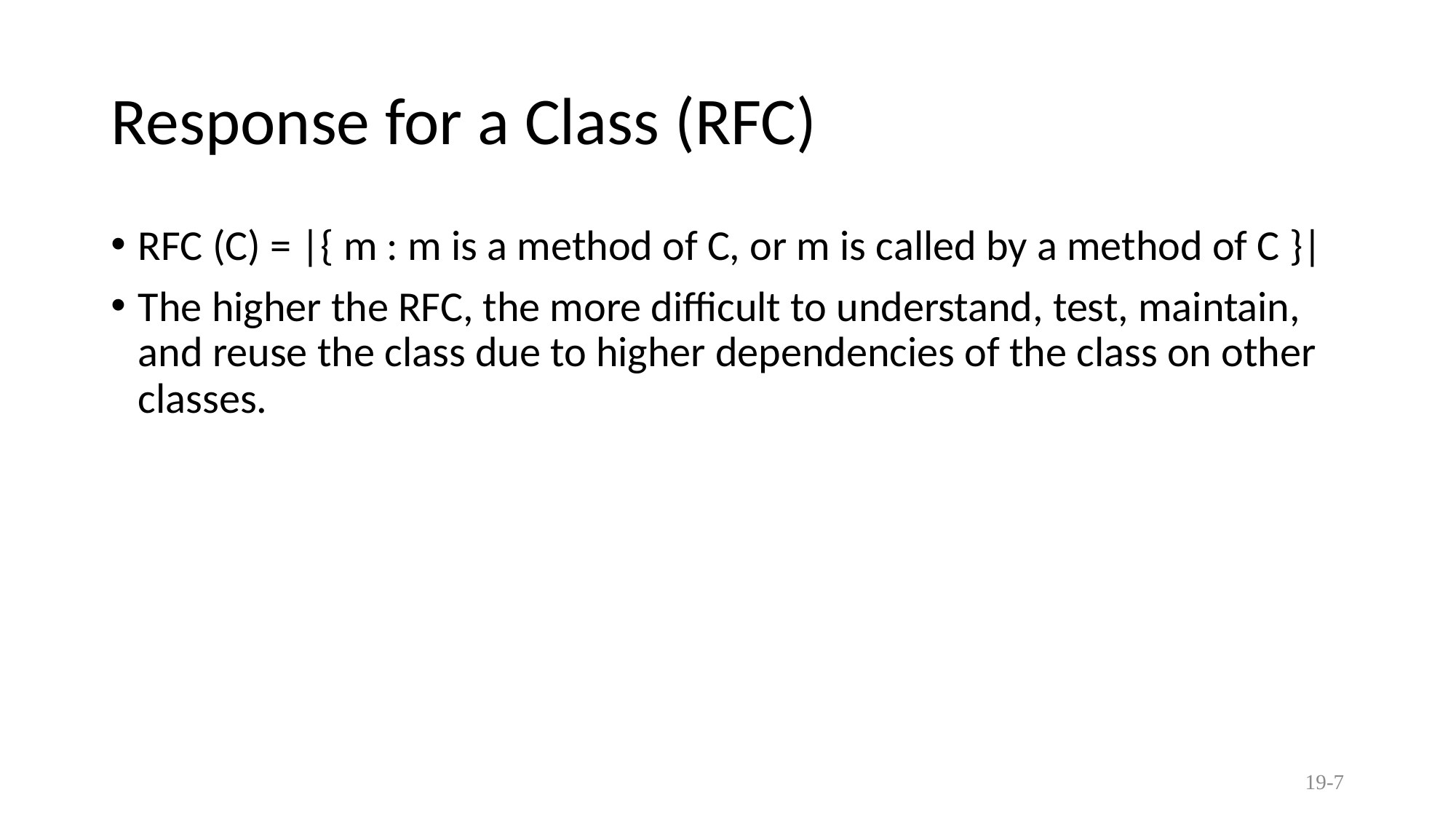

# Response for a Class (RFC)
RFC (C) = |{ m : m is a method of C, or m is called by a method of C }|
The higher the RFC, the more difficult to understand, test, maintain, and reuse the class due to higher dependencies of the class on other classes.
19-7